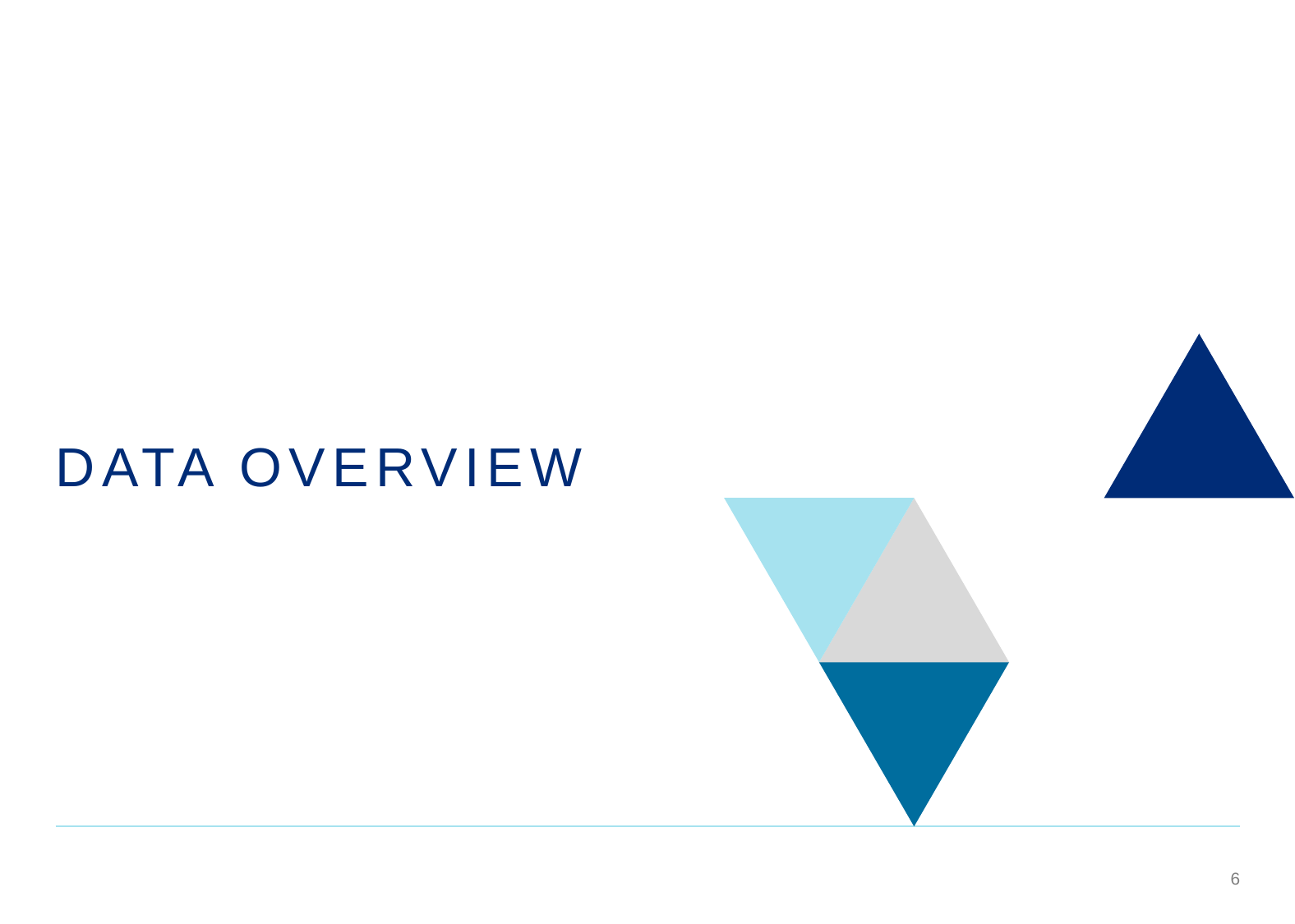

Section page title goes here
Data overview